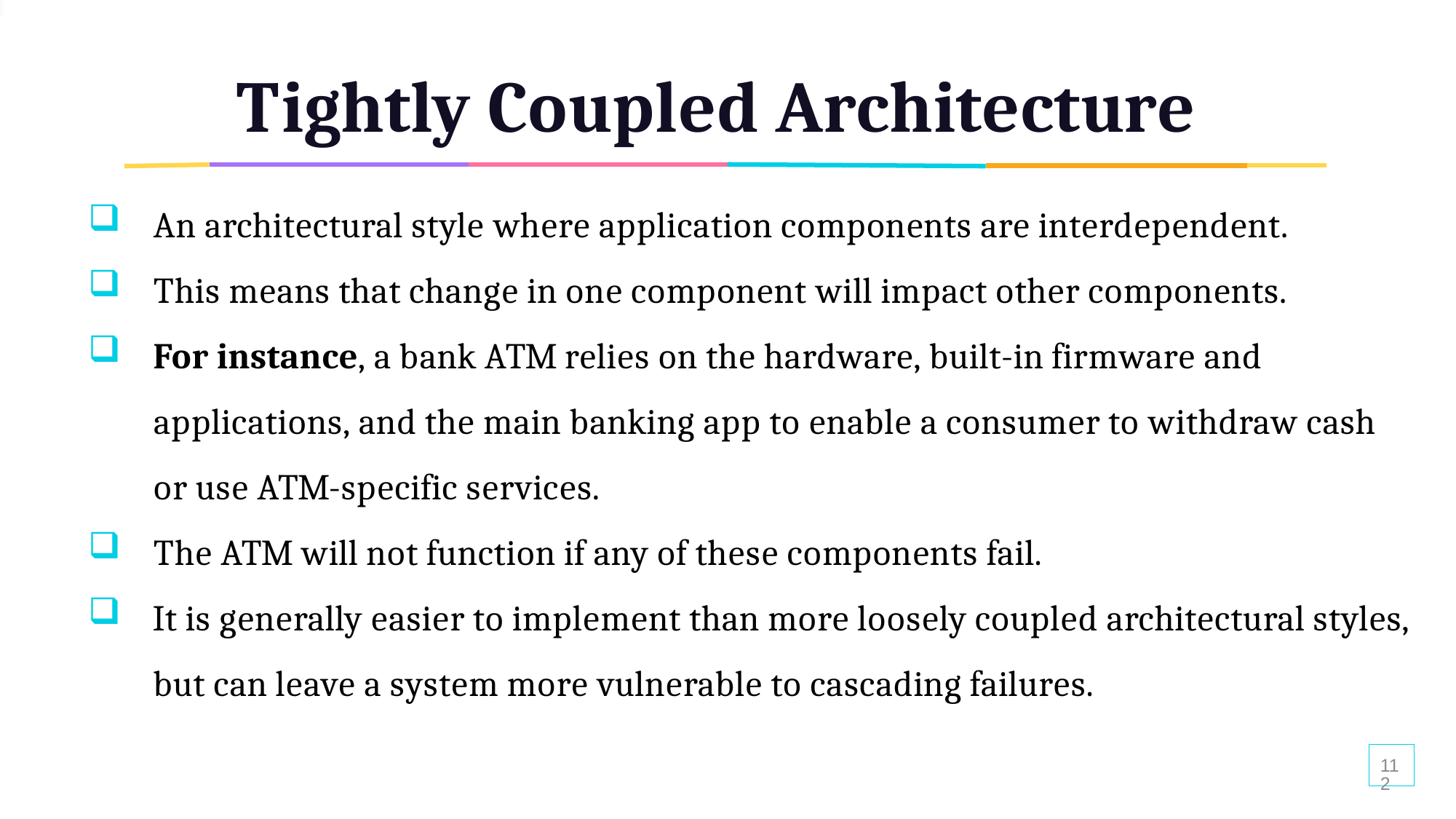

# Tightly Coupled Architecture
An architectural style where application components are interdependent.
This means that change in one component will impact other components.
For instance, a bank ATM relies on the hardware, built-in firmware and applications, and the main banking app to enable a consumer to withdraw cash or use ATM-specific services.
The ATM will not function if any of these components fail.
It is generally easier to implement than more loosely coupled architectural styles, but can leave a system more vulnerable to cascading failures.
112